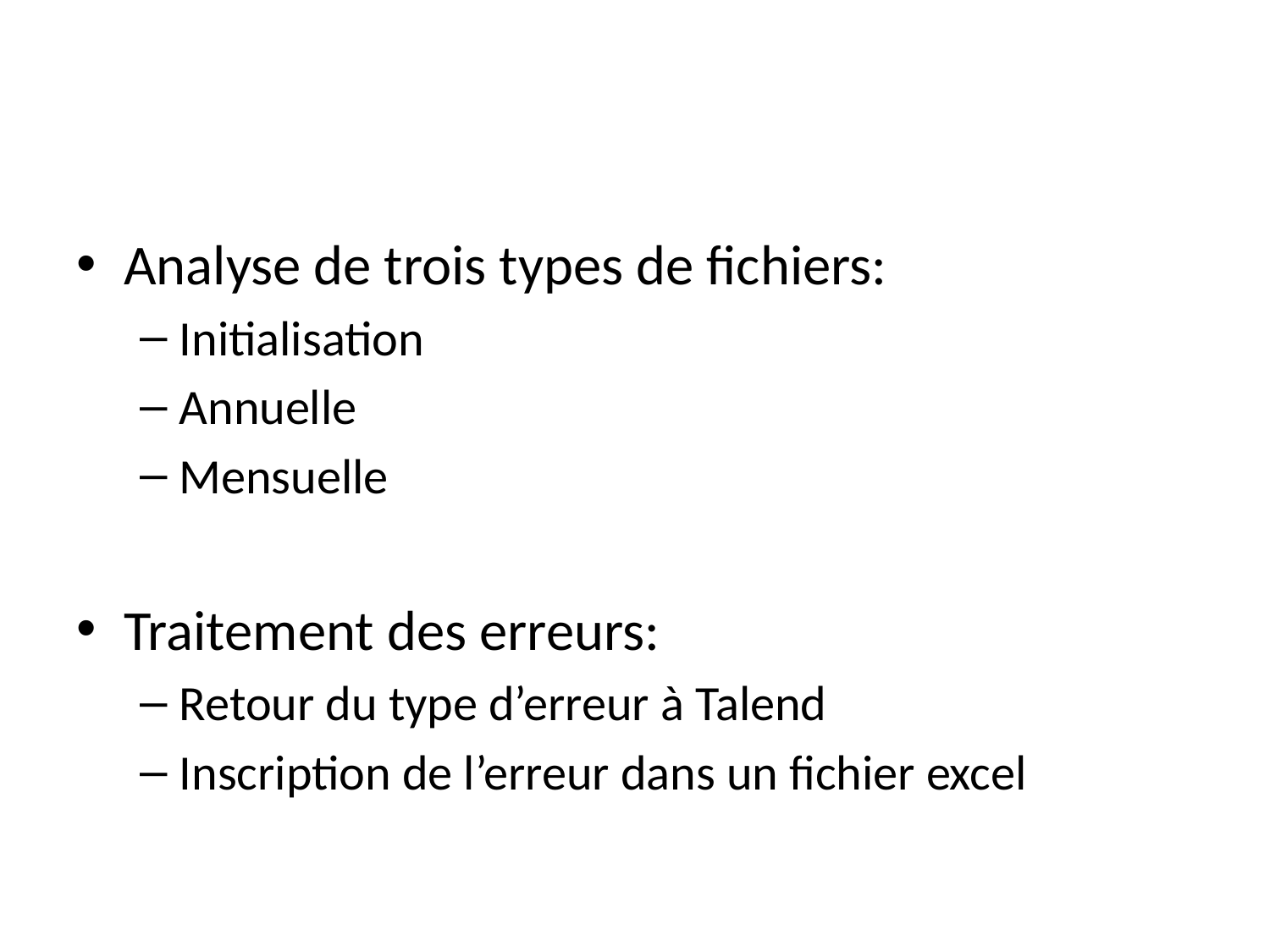

#
Analyse de trois types de fichiers:
Initialisation
Annuelle
Mensuelle

Traitement des erreurs:
Retour du type d’erreur à Talend
Inscription de l’erreur dans un fichier excel